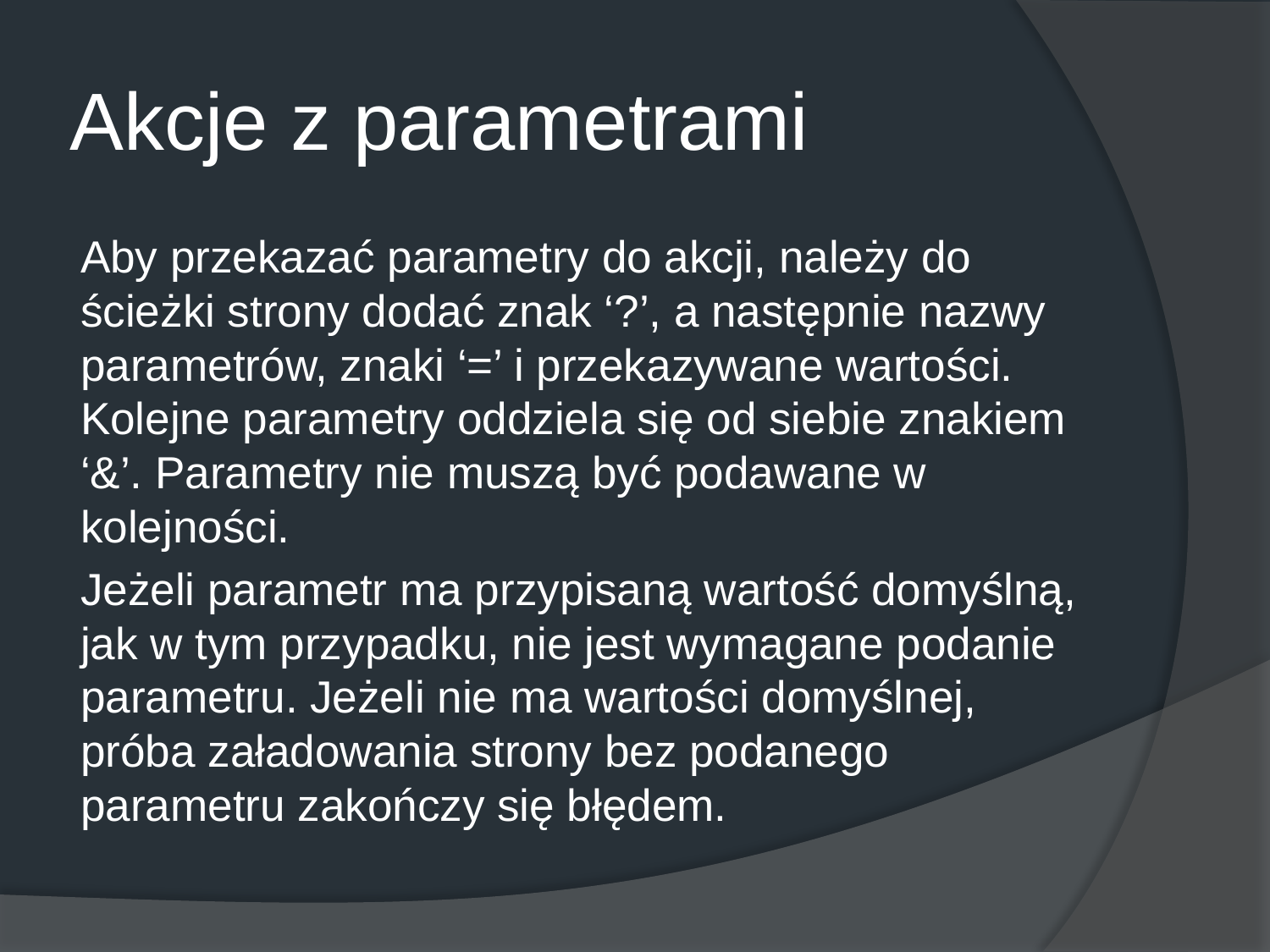

# Akcje z parametrami
Aby przekazać parametry do akcji, należy do ścieżki strony dodać znak ‘?’, a następnie nazwy parametrów, znaki ‘=’ i przekazywane wartości. Kolejne parametry oddziela się od siebie znakiem ‘&’. Parametry nie muszą być podawane w kolejności.
Jeżeli parametr ma przypisaną wartość domyślną, jak w tym przypadku, nie jest wymagane podanie parametru. Jeżeli nie ma wartości domyślnej, próba załadowania strony bez podanego parametru zakończy się błędem.